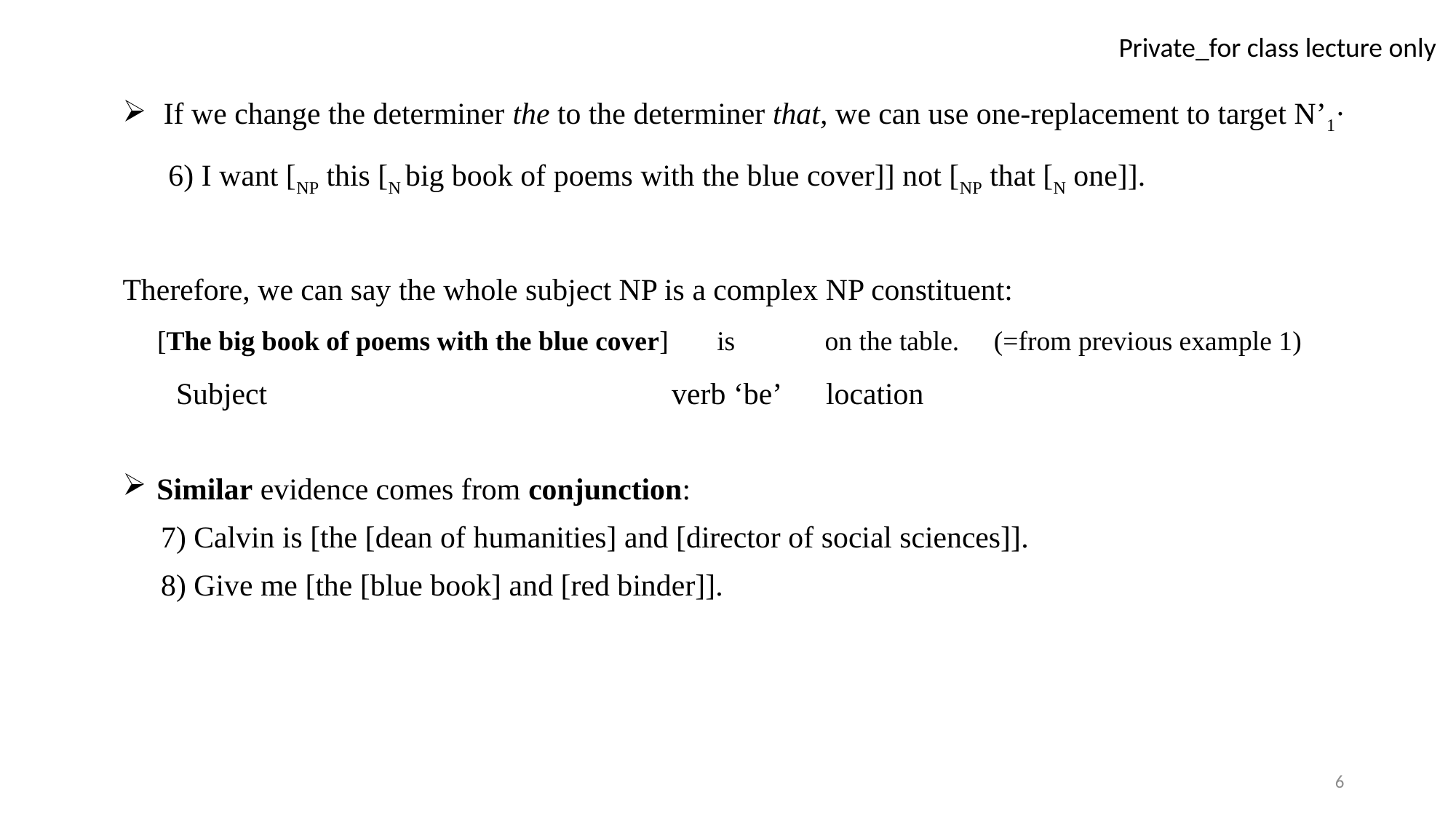

If we change the determiner the to the determiner that, we can use one-replacement to target N’1·
      6) I want [NP this [N big book of poems with the blue cover]] not [NP that [N one]].

Therefore, we can say the whole subject NP is a complex NP constituent:
     [The big book of poems with the blue cover]       is             on the table.     (=from previous example 1)
       Subject                                                     verb ‘be’      location

Similar evidence comes from conjunction:
     7) Calvin is [the [dean of humanities] and [director of social sciences]].
     8) Give me [the [blue book] and [red binder]].

6